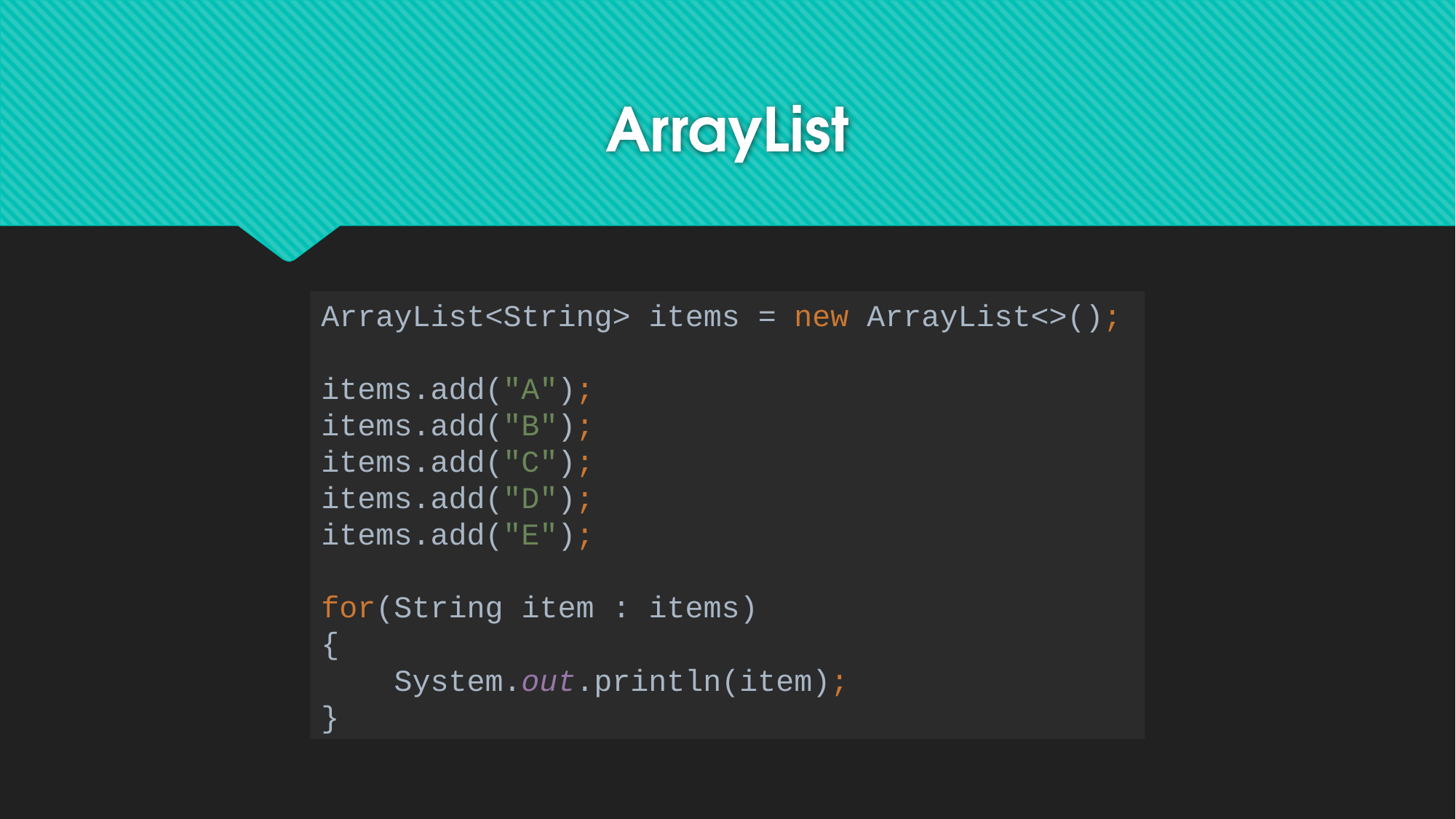

# ArrayList
ArrayList<String> items = new ArrayList<>();
items.add("A");
items.add("B");
items.add("C");
items.add("D");
items.add("E");
for(String item : items)
{
    System.out.println(item);
}